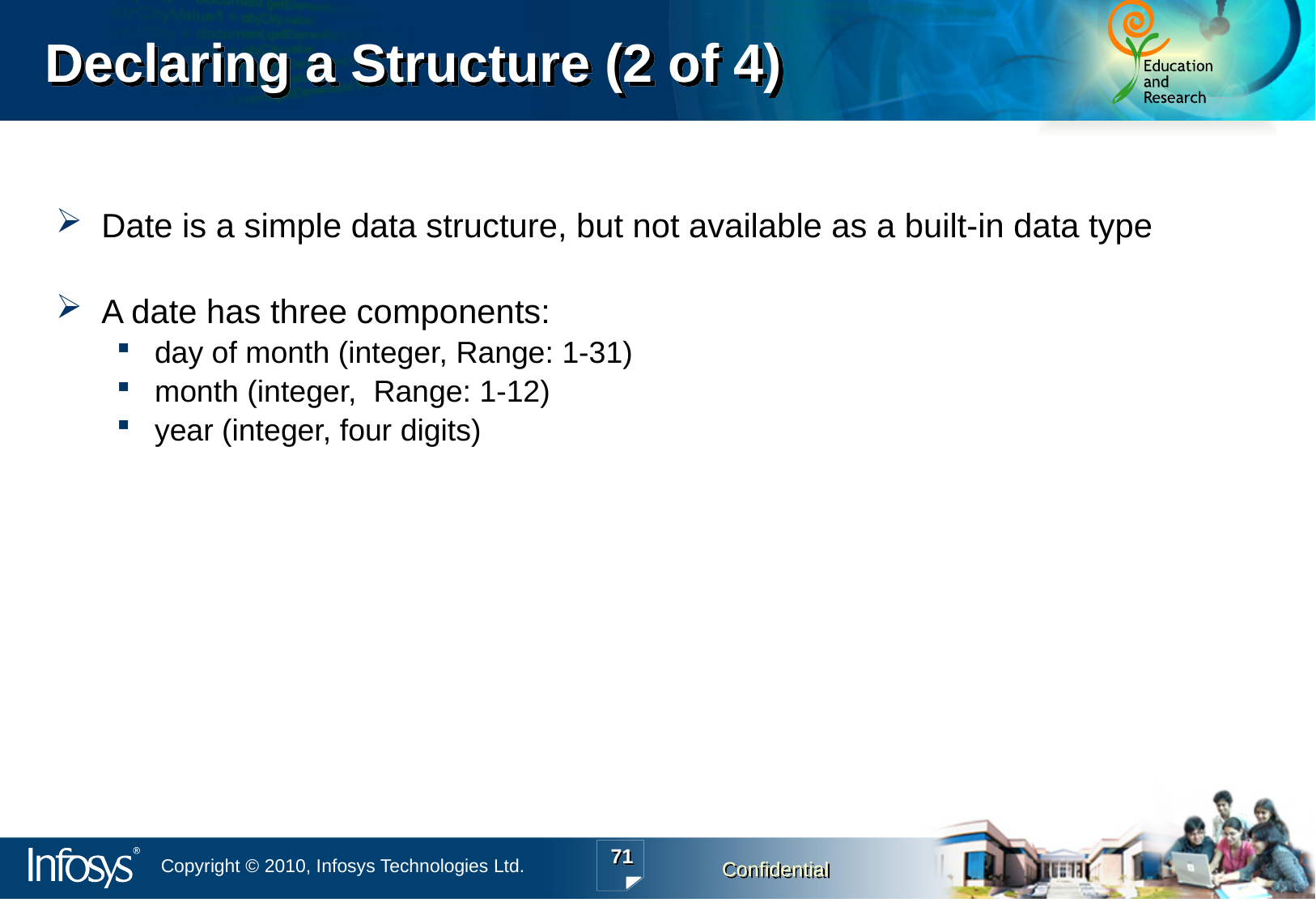

Declaring a Structure (2 of 4)

Date is a simple data structure, but not available as a built-in data type

A date has three components:
day of month (integer, Range: 1-31)
month (integer,  Range: 1-12)
year (integer, four digits)